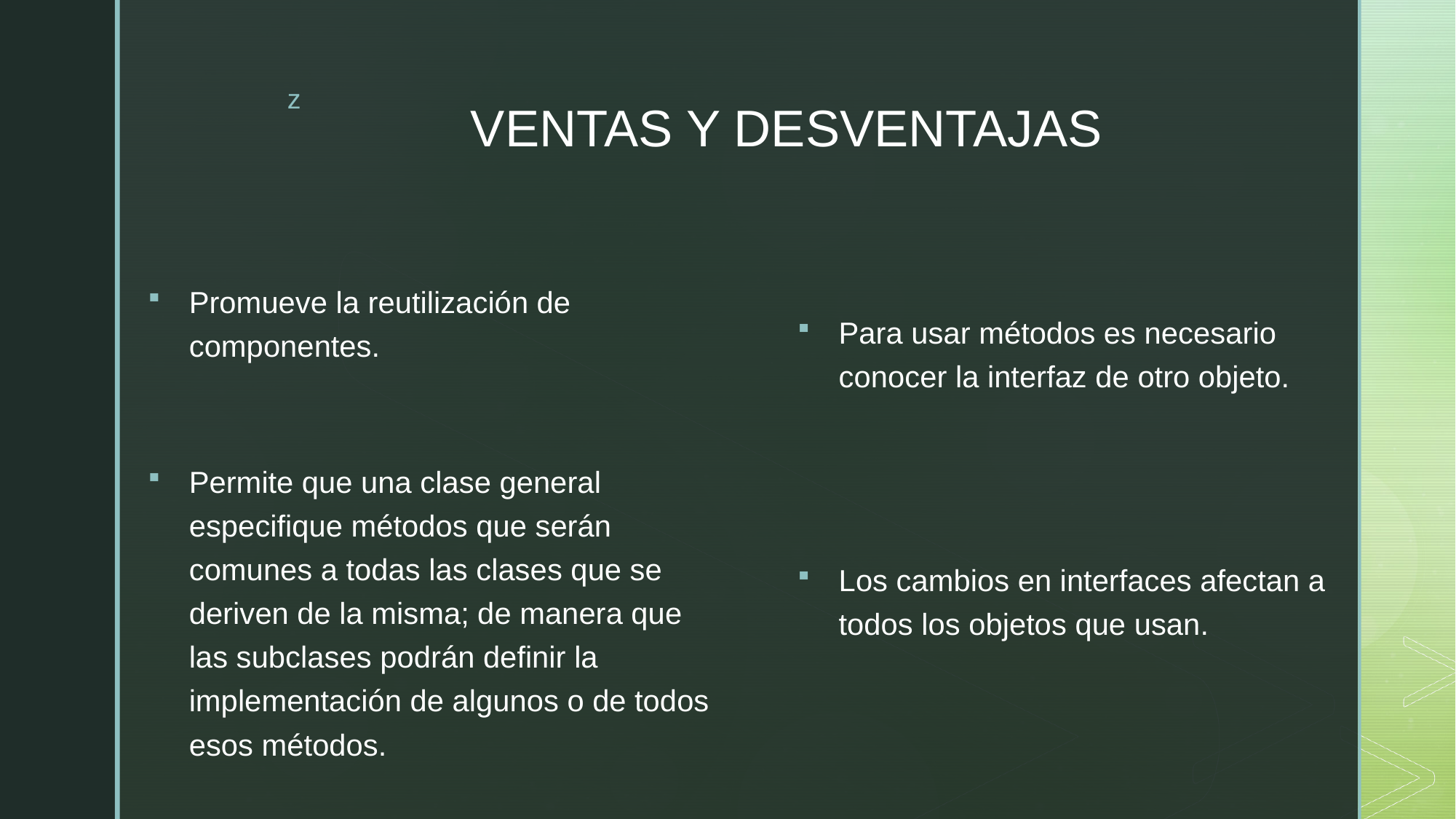

# VENTAS Y DESVENTAJAS
Para usar métodos es necesario conocer la interfaz de otro objeto.

Los cambios en interfaces afectan a todos los objetos que usan.
Promueve la reutilización de componentes.

Permite que una clase general especifique métodos que serán comunes a todas las clases que se deriven de la misma; de manera que las subclases podrán definir la implementación de algunos o de todos esos métodos.